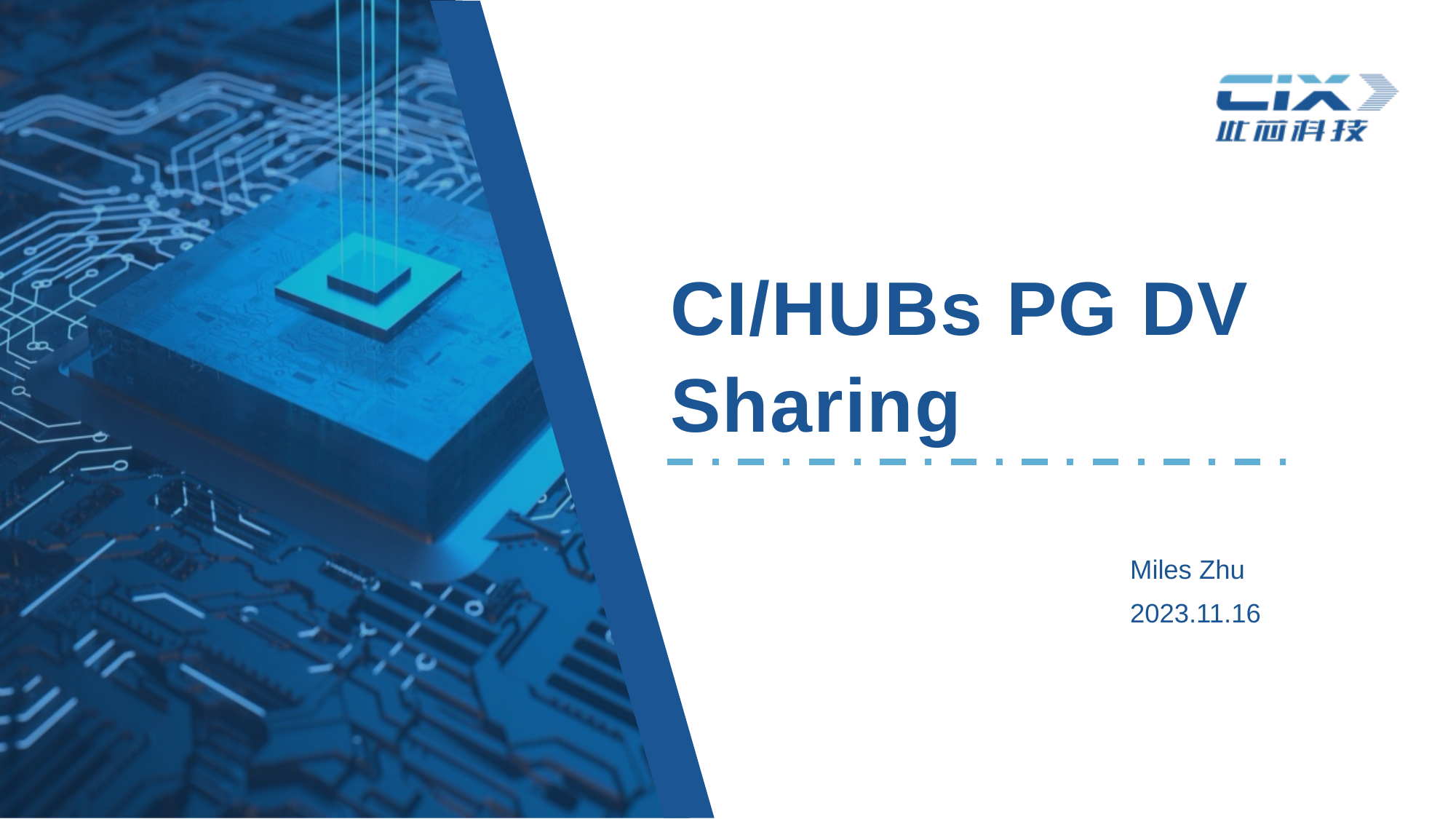

CI/HUBs PG DV
Sharing
Miles Zhu
2023.11.16